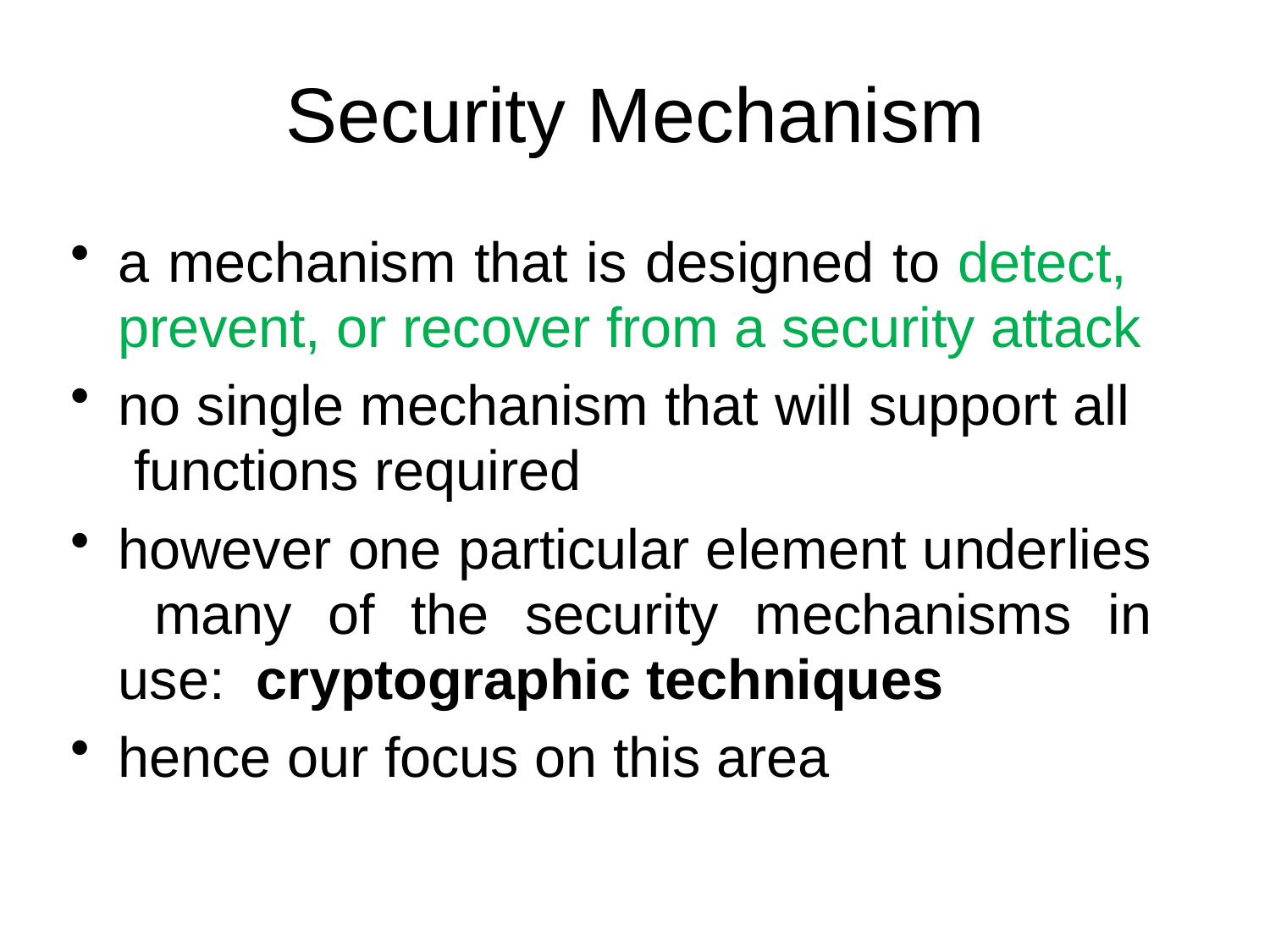

# Security Mechanism
a mechanism that is designed to detect,  prevent, or recover from a security attack
no single mechanism that will support all  functions required
however one particular element underlies  many of the security mechanisms in use:  cryptographic techniques
hence our focus on this area